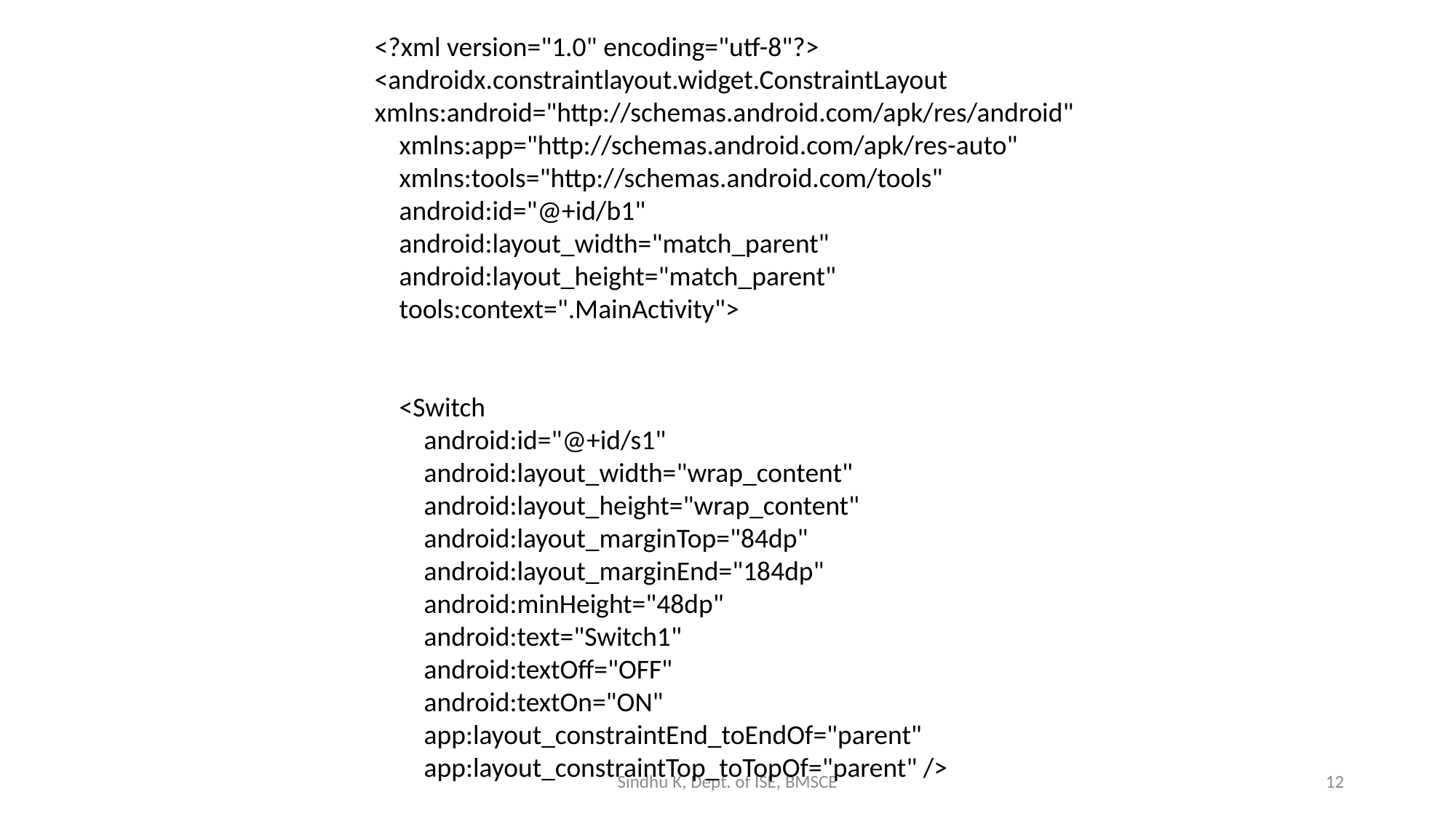

<?xml version="1.0" encoding="utf-8"?>
<androidx.constraintlayout.widget.ConstraintLayout xmlns:android="http://schemas.android.com/apk/res/android"
    xmlns:app="http://schemas.android.com/apk/res-auto"
    xmlns:tools="http://schemas.android.com/tools"
    android:id="@+id/b1"
    android:layout_width="match_parent"
    android:layout_height="match_parent"
    tools:context=".MainActivity">

    <Switch
        android:id="@+id/s1"
        android:layout_width="wrap_content"
        android:layout_height="wrap_content"
        android:layout_marginTop="84dp"
        android:layout_marginEnd="184dp"
        android:minHeight="48dp"
        android:text="Switch1"
        android:textOff="OFF"
        android:textOn="ON"
        app:layout_constraintEnd_toEndOf="parent"
        app:layout_constraintTop_toTopOf="parent" />
Sindhu K, Dept. of ISE, BMSCE
12